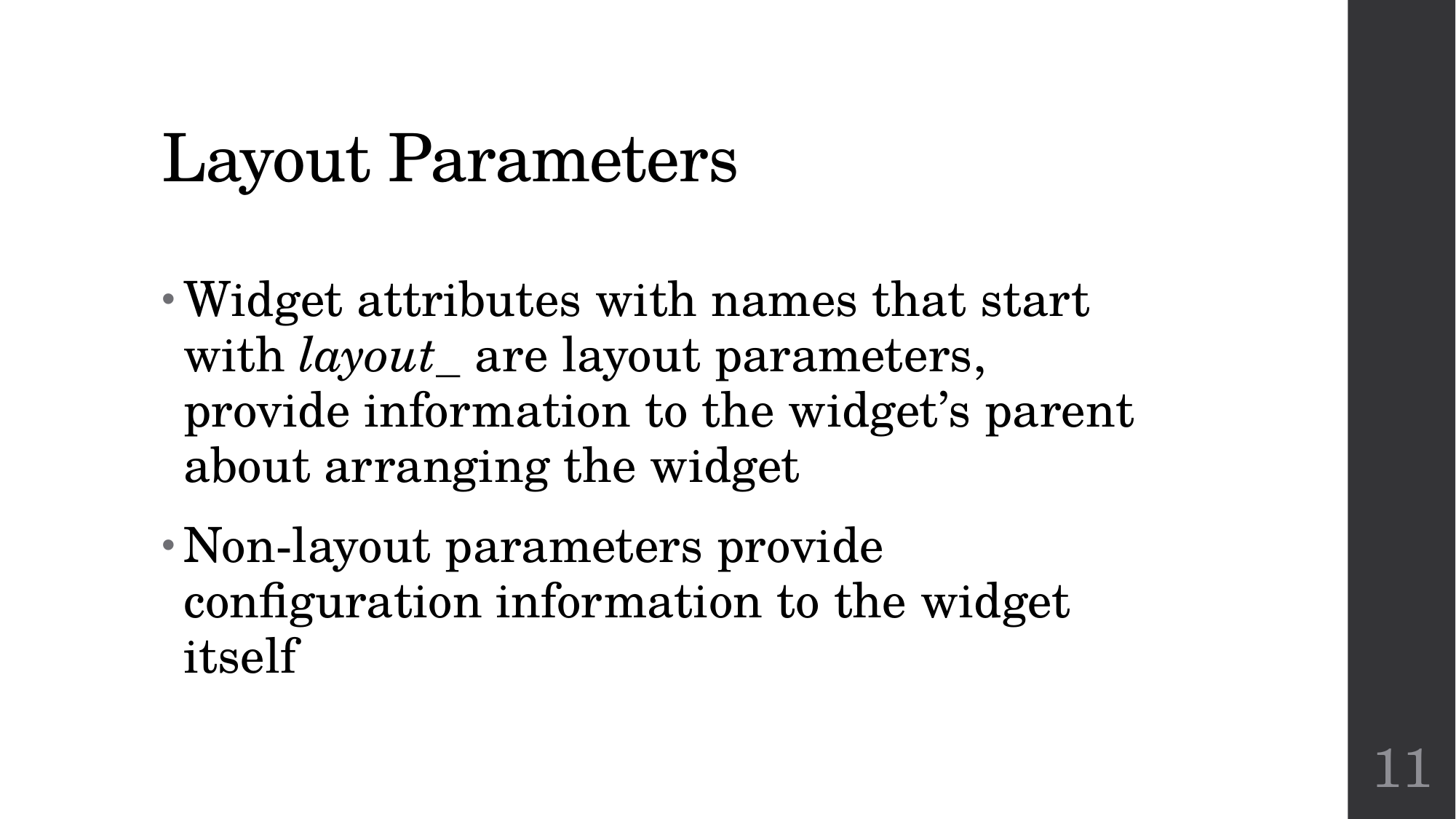

# Layout Parameters
Widget attributes with names that start with layout_ are layout parameters, provide information to the widget’s parent about arranging the widget
Non-layout parameters provide configuration information to the widget itself
11